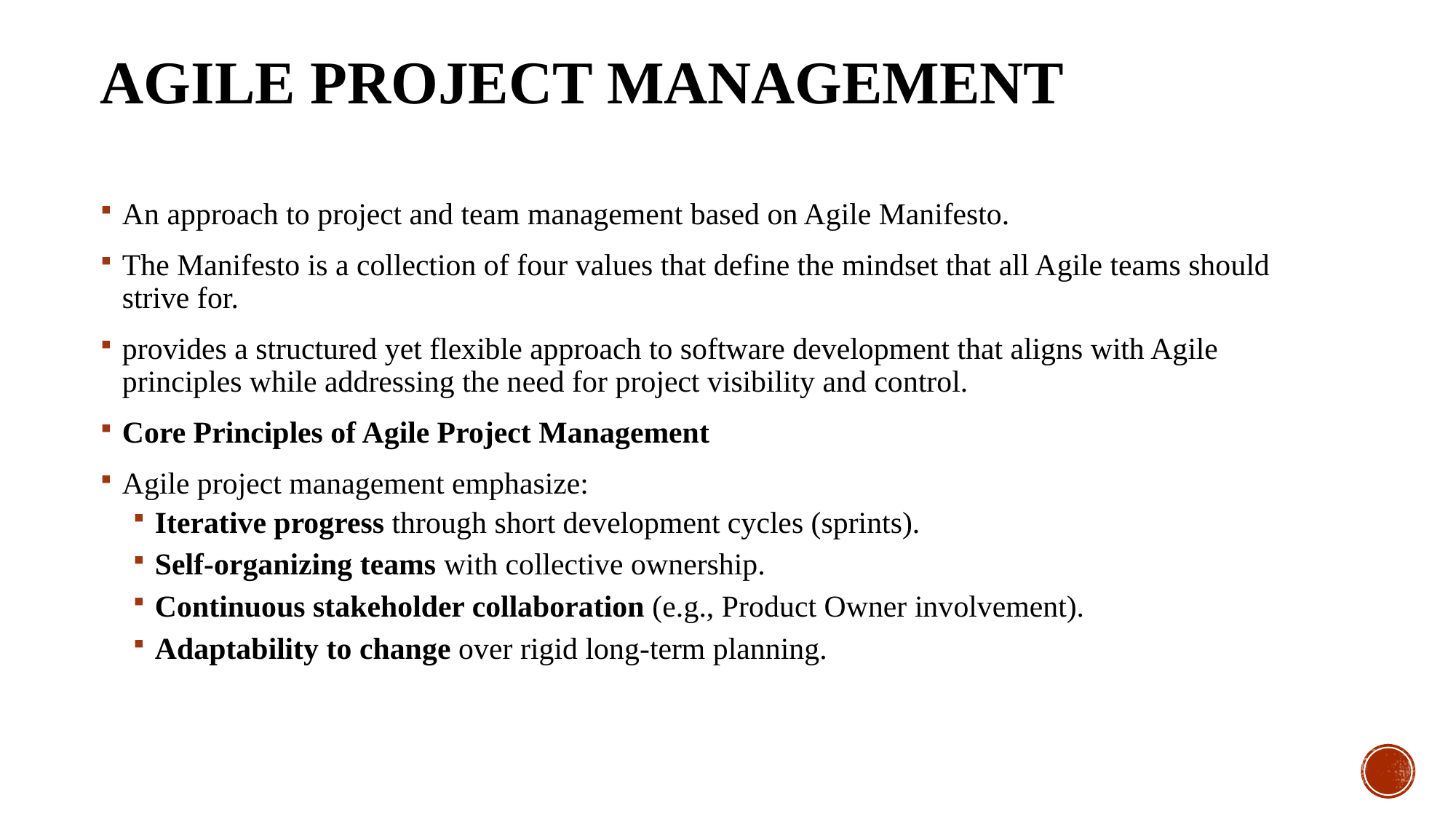

# Agile Project management
An approach to project and team management based on Agile Manifesto.
The Manifesto is a collection of four values that define the mindset that all Agile teams should strive for.
provides a structured yet flexible approach to software development that aligns with Agile principles while addressing the need for project visibility and control.
Core Principles of Agile Project Management
Agile project management emphasize:
Iterative progress through short development cycles (sprints).
Self-organizing teams with collective ownership.
Continuous stakeholder collaboration (e.g., Product Owner involvement).
Adaptability to change over rigid long-term planning.